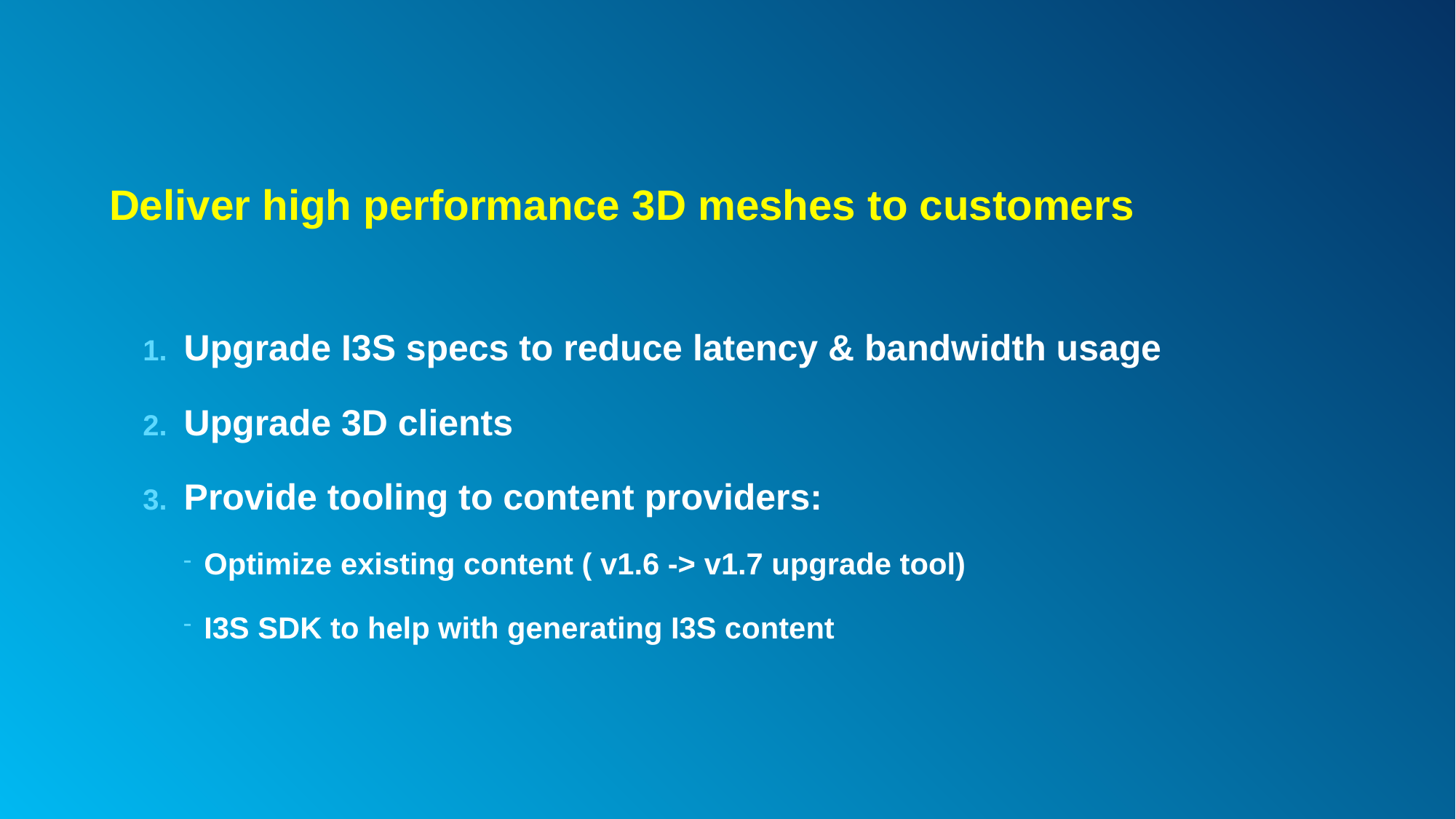

Deliver high performance 3D meshes to customers

Upgrade I3S specs to reduce latency & bandwidth usage
Upgrade 3D clients
Provide tooling to content providers:
Optimize existing content ( v1.6 -> v1.7 upgrade tool)
I3S SDK to help with generating I3S content